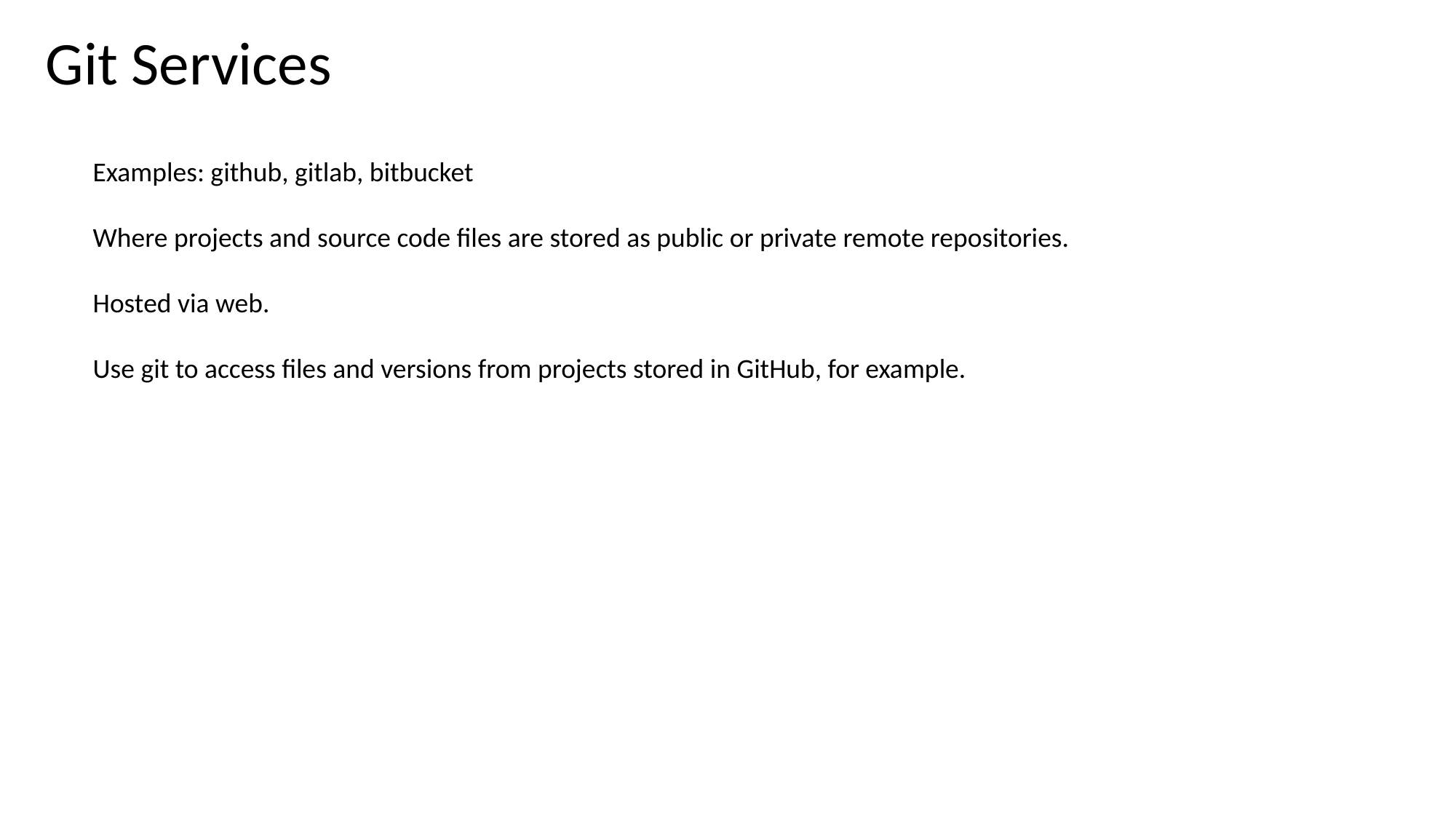

Git Services
Examples: github, gitlab, bitbucket

Where projects and source code files are stored as public or private remote repositories.

Hosted via web.

Use git to access files and versions from projects stored in GitHub, for example.